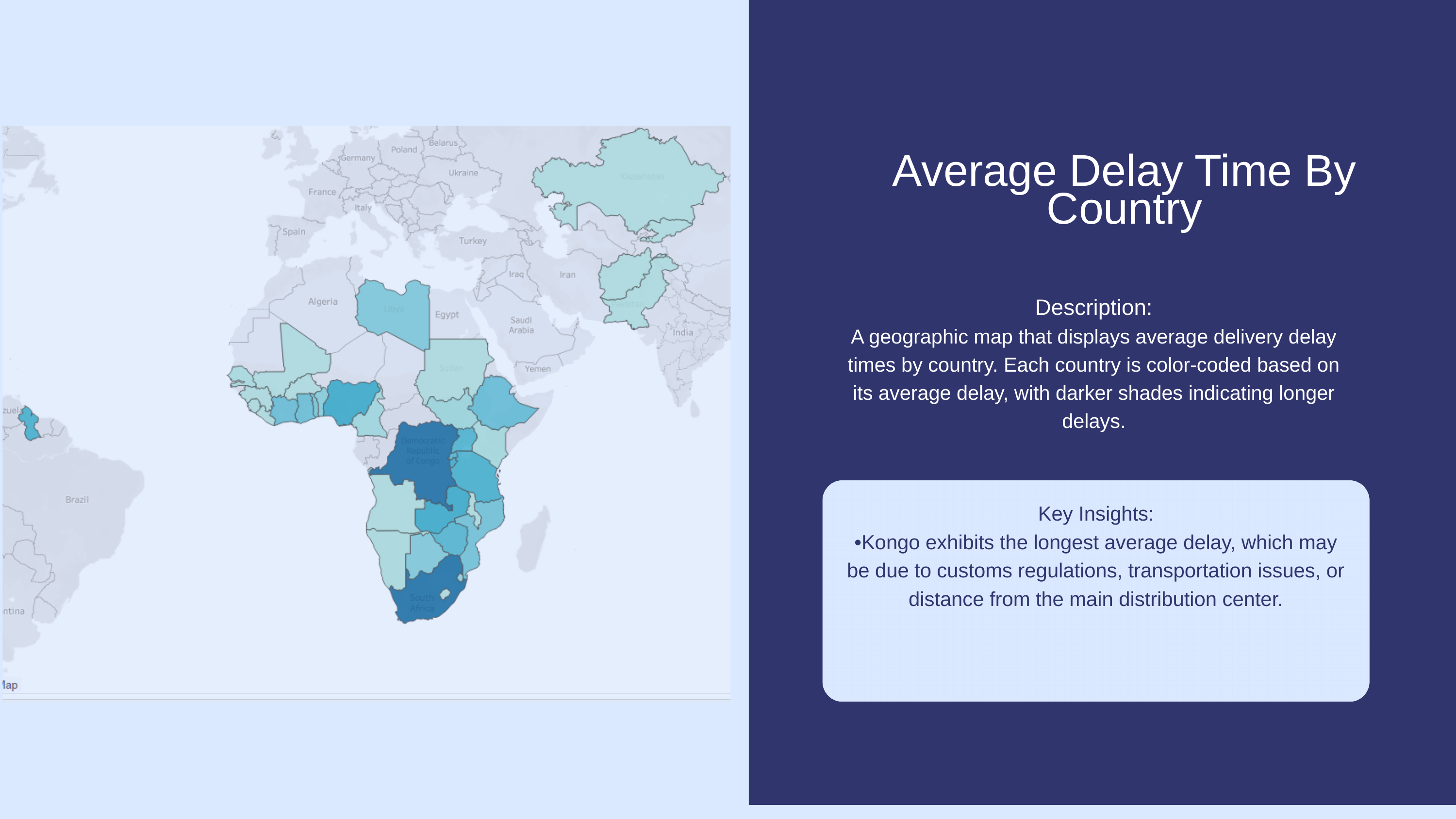

Average Delay Time By Country

Description:
A geographic map that displays average delivery delay times by country. Each country is color-coded based on its average delay, with darker shades indicating longer delays.

Key Insights:
•Kongo exhibits the longest average delay, which may be due to customs regulations, transportation issues, or distance from the main distribution center.